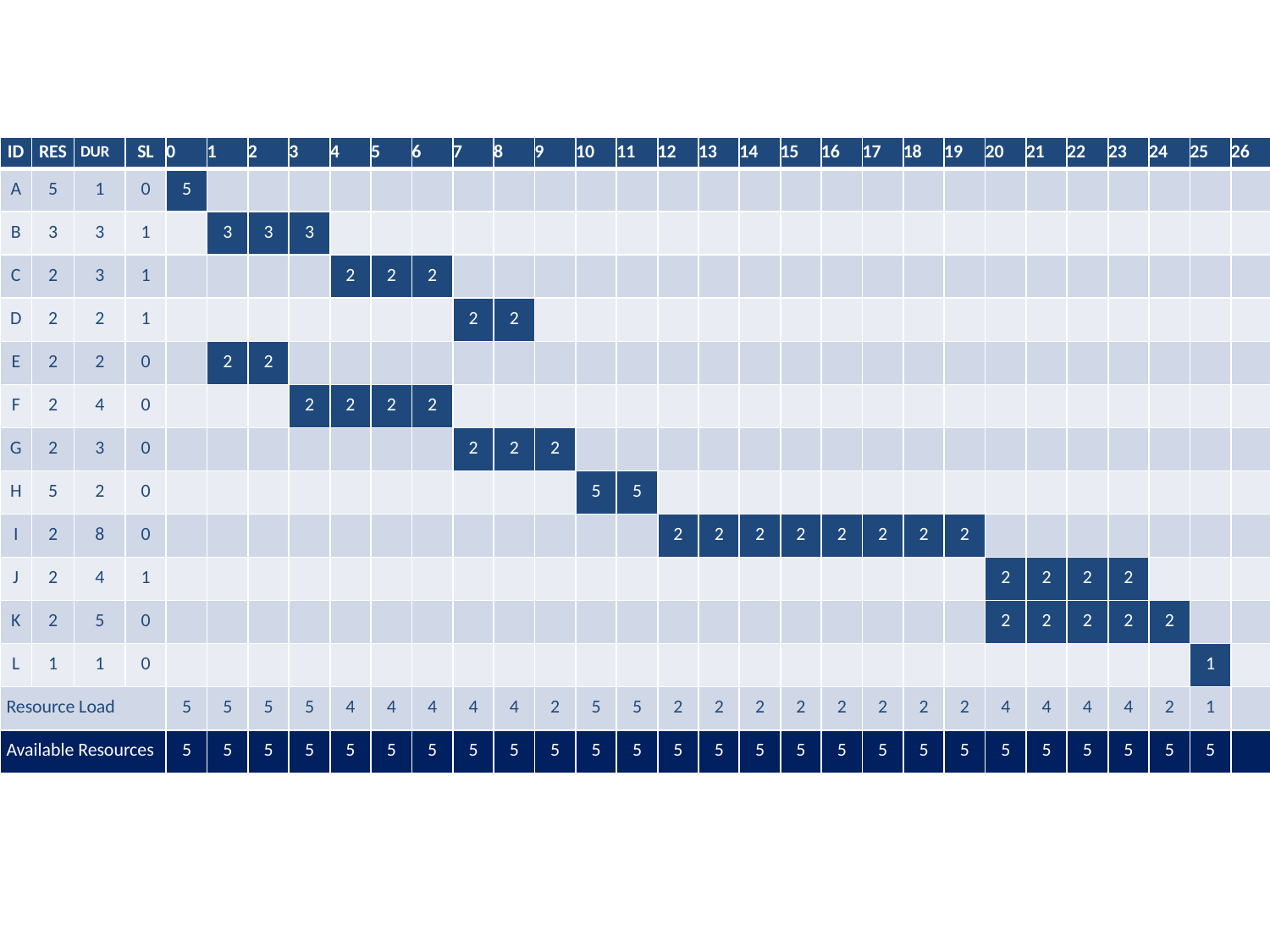

| ID | RES | DUR | SL | 0 | 1 | 2 | 3 | 4 | 5 | 6 | 7 | 8 | 9 | 10 | 11 | 12 | 13 | 14 | 15 | 16 | 17 | 18 | 19 | 20 | 21 | 22 | 23 | 24 | 25 | 26 |
| --- | --- | --- | --- | --- | --- | --- | --- | --- | --- | --- | --- | --- | --- | --- | --- | --- | --- | --- | --- | --- | --- | --- | --- | --- | --- | --- | --- | --- | --- | --- |
| A | 5 | 1 | 0 | 5 |  |  |  |  |  |  |  |  |  |  |  |  |  |  |  |  |  |  |  |  |  |  |  |  |  |  |
| B | 3 | 3 | 1 |  | 3 | 3 | 3 |  |  |  |  |  |  |  |  |  |  |  |  |  |  |  |  |  |  |  |  |  |  |  |
| C | 2 | 3 | 1 |  |  |  |  | 2 | 2 | 2 |  |  |  |  |  |  |  |  |  |  |  |  |  |  |  |  |  |  |  |  |
| D | 2 | 2 | 1 |  |  |  |  |  |  |  | 2 | 2 |  |  |  |  |  |  |  |  |  |  |  |  |  |  |  |  |  |  |
| E | 2 | 2 | 0 |  | 2 | 2 |  |  |  |  |  |  |  |  |  |  |  |  |  |  |  |  |  |  |  |  |  |  |  |  |
| F | 2 | 4 | 0 |  |  |  | 2 | 2 | 2 | 2 |  |  |  |  |  |  |  |  |  |  |  |  |  |  |  |  |  |  |  |  |
| G | 2 | 3 | 0 |  |  |  |  |  |  |  | 2 | 2 | 2 |  |  |  |  |  |  |  |  |  |  |  |  |  |  |  |  |  |
| H | 5 | 2 | 0 |  |  |  |  |  |  |  |  |  |  | 5 | 5 |  |  |  |  |  |  |  |  |  |  |  |  |  |  |  |
| I | 2 | 8 | 0 |  |  |  |  |  |  |  |  |  |  |  |  | 2 | 2 | 2 | 2 | 2 | 2 | 2 | 2 |  |  |  |  |  |  |  |
| J | 2 | 4 | 1 |  |  |  |  |  |  |  |  |  |  |  |  |  |  |  |  |  |  |  |  | 2 | 2 | 2 | 2 |  |  |  |
| K | 2 | 5 | 0 |  |  |  |  |  |  |  |  |  |  |  |  |  |  |  |  |  |  |  |  | 2 | 2 | 2 | 2 | 2 |  |  |
| L | 1 | 1 | 0 |  |  |  |  |  |  |  |  |  |  |  |  |  |  |  |  |  |  |  |  |  |  |  |  |  | 1 |  |
| Resource Load |  |  |  | 5 | 5 | 5 | 5 | 4 | 4 | 4 | 4 | 4 | 2 | 5 | 5 | 2 | 2 | 2 | 2 | 2 | 2 | 2 | 2 | 4 | 4 | 4 | 4 | 2 | 1 |  |
| Available Resources |  |  |  | 5 | 5 | 5 | 5 | 5 | 5 | 5 | 5 | 5 | 5 | 5 | 5 | 5 | 5 | 5 | 5 | 5 | 5 | 5 | 5 | 5 | 5 | 5 | 5 | 5 | 5 |  |